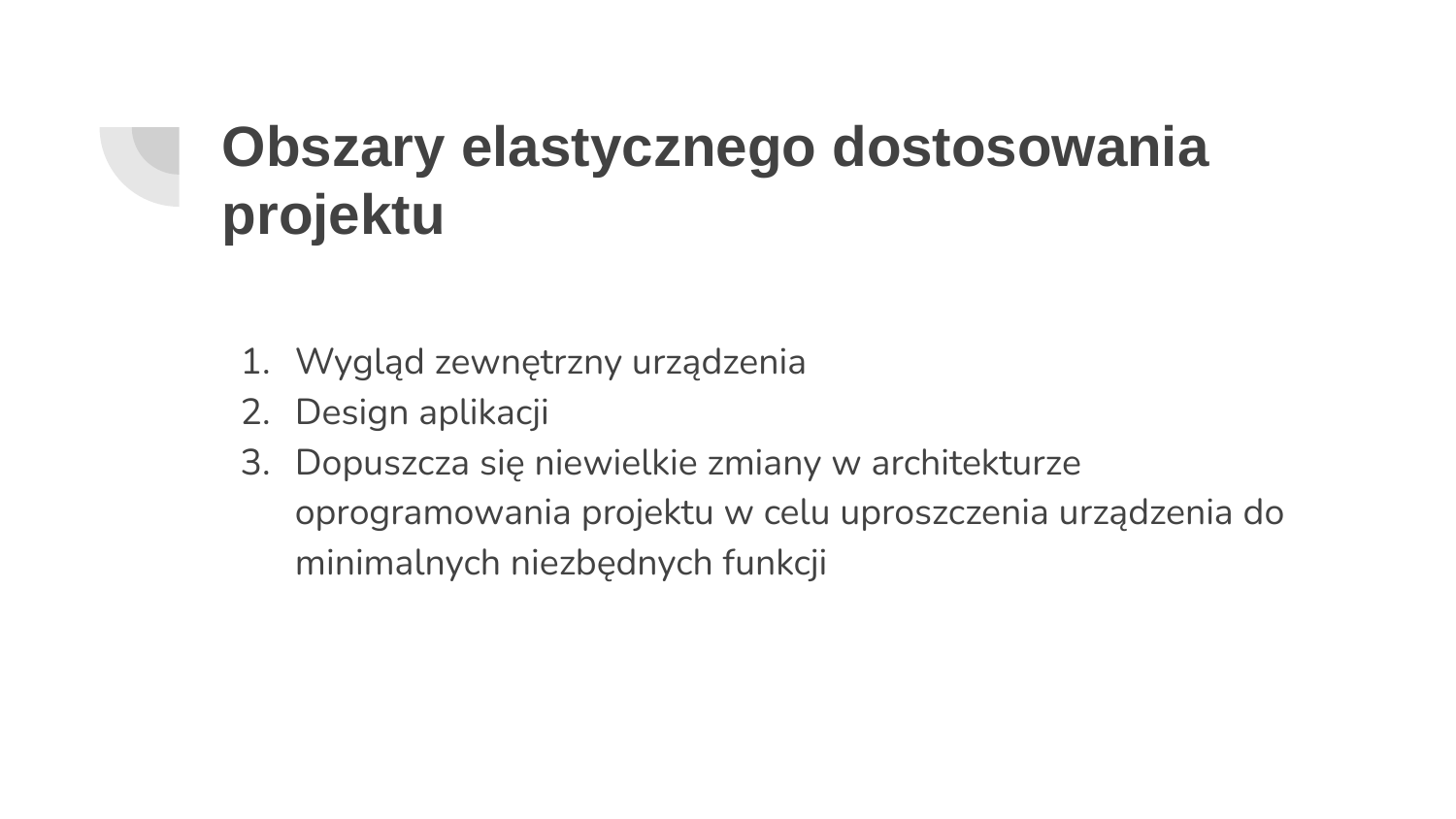

# Obszary elastycznego dostosowania projektu
Wygląd zewnętrzny urządzenia
Design aplikacji
Dopuszcza się niewielkie zmiany w architekturze oprogramowania projektu w celu uproszczenia urządzenia do minimalnych niezbędnych funkcji